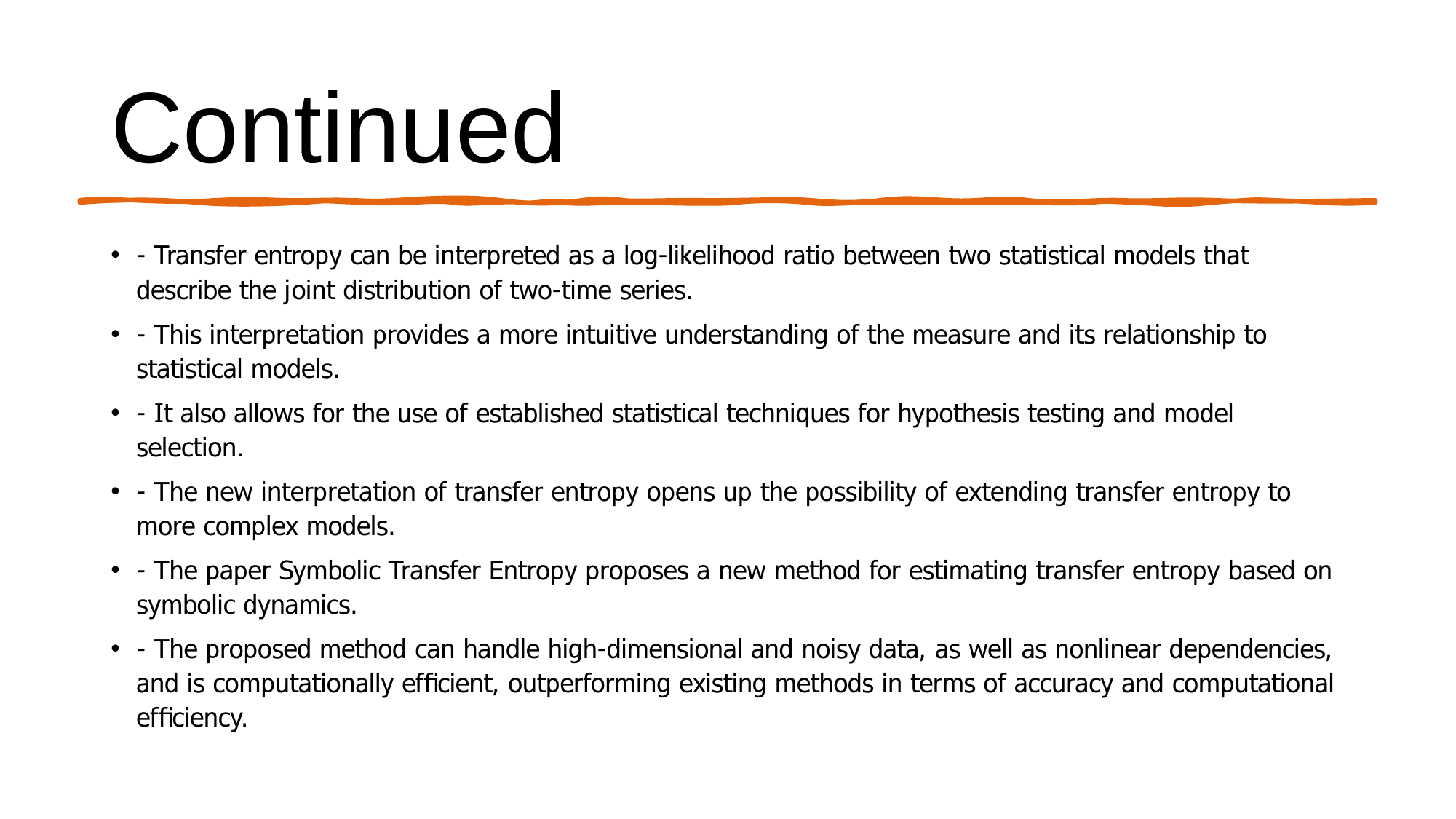

# Continued

- Transfer entropy can be interpreted as a log-likelihood ratio between two statistical models that describe the joint distribution of two-time series.
- This interpretation provides a more intuitive understanding of the measure and its relationship to statistical models.
- It also allows for the use of established statistical techniques for hypothesis testing and model selection.
- The new interpretation of transfer entropy opens up the possibility of extending transfer entropy to more complex models.
- The paper Symbolic Transfer Entropy proposes a new method for estimating transfer entropy based on symbolic dynamics.
- The proposed method can handle high-dimensional and noisy data, as well as nonlinear dependencies, and is computationally efficient, outperforming existing methods in terms of accuracy and computational efficiency.
9